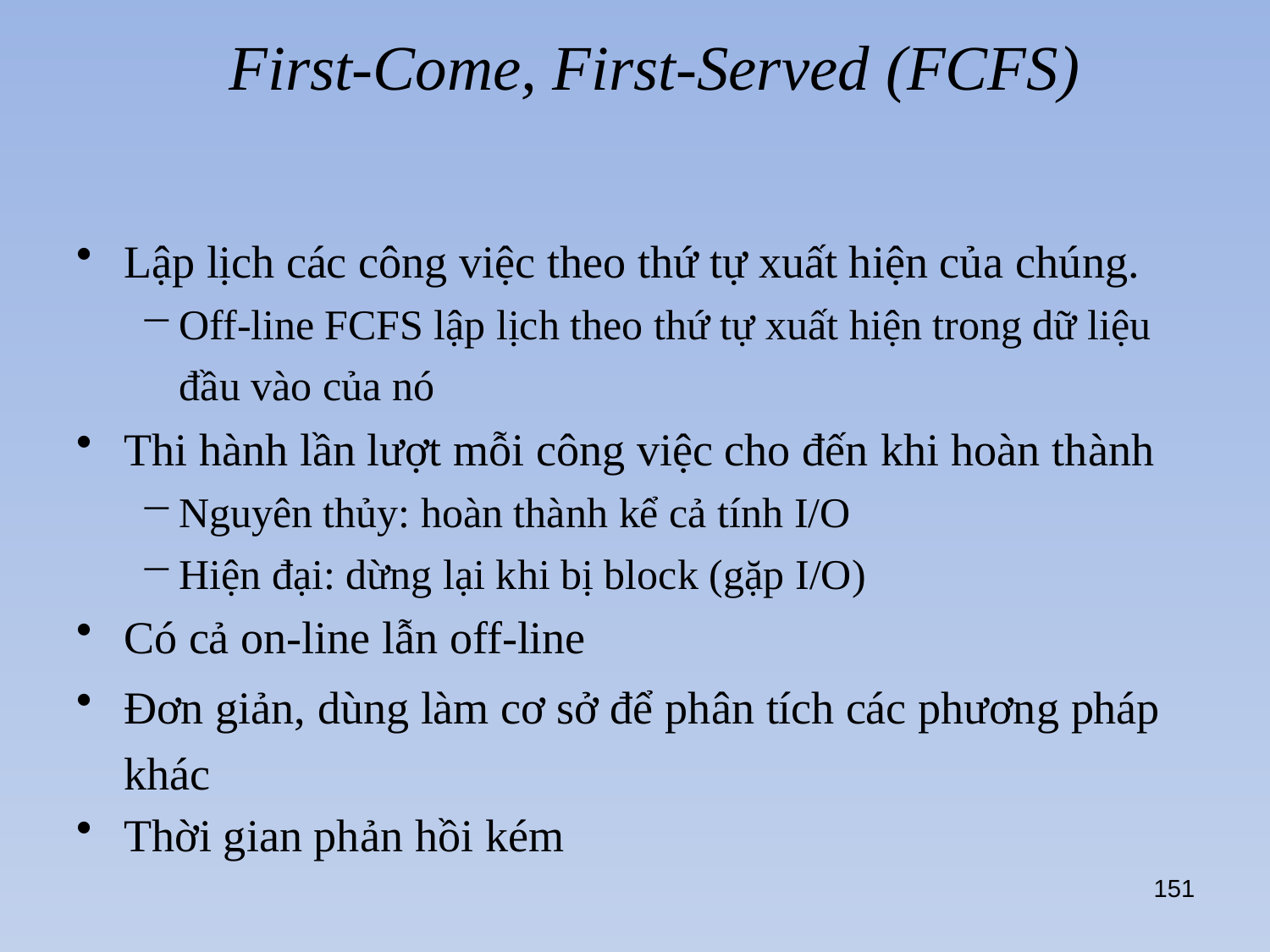

# First-Come, First-Served (FCFS)
Lập lịch các công việc theo thứ tự xuất hiện của chúng.
Off-line FCFS lập lịch theo thứ tự xuất hiện trong dữ liệu  đầu vào của nó
Thi hành lần lượt mỗi công việc cho đến khi hoàn thành
Nguyên thủy: hoàn thành kể cả tính I/O
Hiện đại: dừng lại khi bị block (gặp I/O)
Có cả on-line lẫn off-line
Đơn giản, dùng làm cơ sở để phân tích các phương pháp  khác
Thời gian phản hồi kém
151